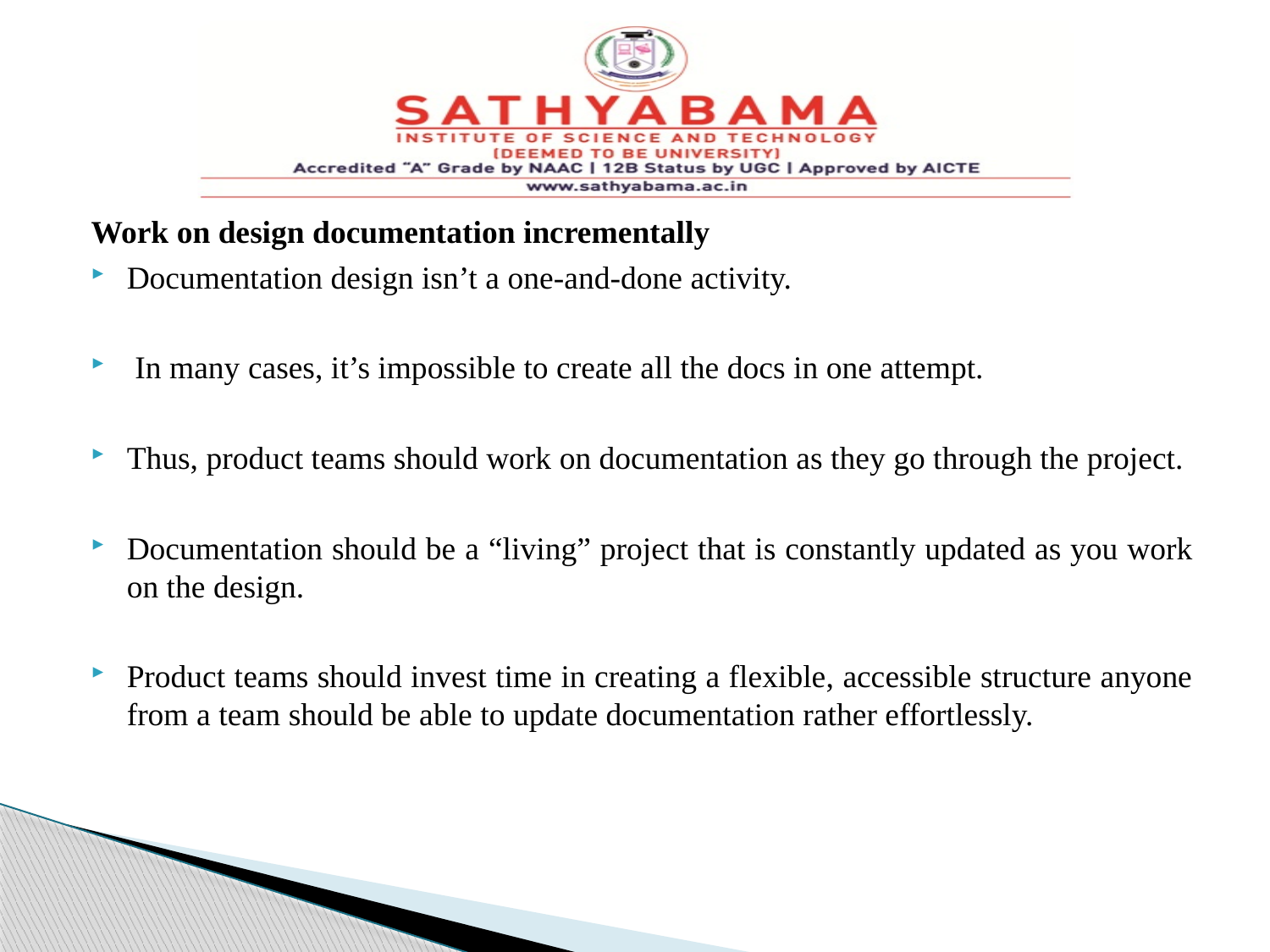

#
Work on design documentation incrementally
Documentation design isn’t a one-and-done activity.

 In many cases, it’s impossible to create all the docs in one attempt.

Thus, product teams should work on documentation as they go through the project.

Documentation should be a “living” project that is constantly updated as you work on the design.

Product teams should invest time in creating a flexible, accessible structure anyone from a team should be able to update documentation rather effortlessly.